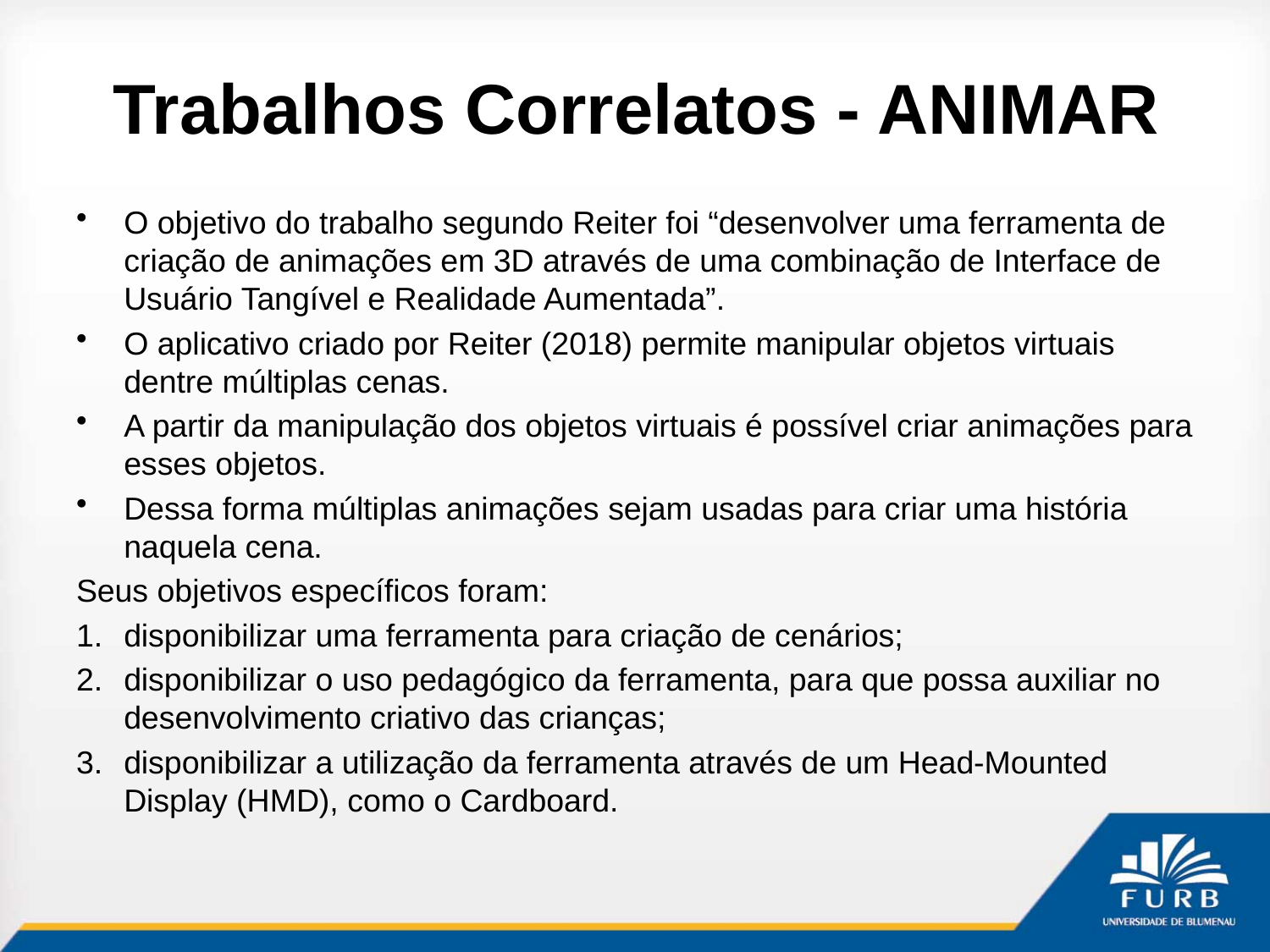

# Trabalhos Correlatos - ANIMAR
O objetivo do trabalho segundo Reiter foi “desenvolver uma ferramenta de criação de animações em 3D através de uma combinação de Interface de Usuário Tangível e Realidade Aumentada”.
O aplicativo criado por Reiter (2018) permite manipular objetos virtuais dentre múltiplas cenas.
A partir da manipulação dos objetos virtuais é possível criar animações para esses objetos.
Dessa forma múltiplas animações sejam usadas para criar uma história naquela cena.
Seus objetivos específicos foram:
disponibilizar uma ferramenta para criação de cenários;
disponibilizar o uso pedagógico da ferramenta, para que possa auxiliar no desenvolvimento criativo das crianças;
disponibilizar a utilização da ferramenta através de um Head-Mounted Display (HMD), como o Cardboard.